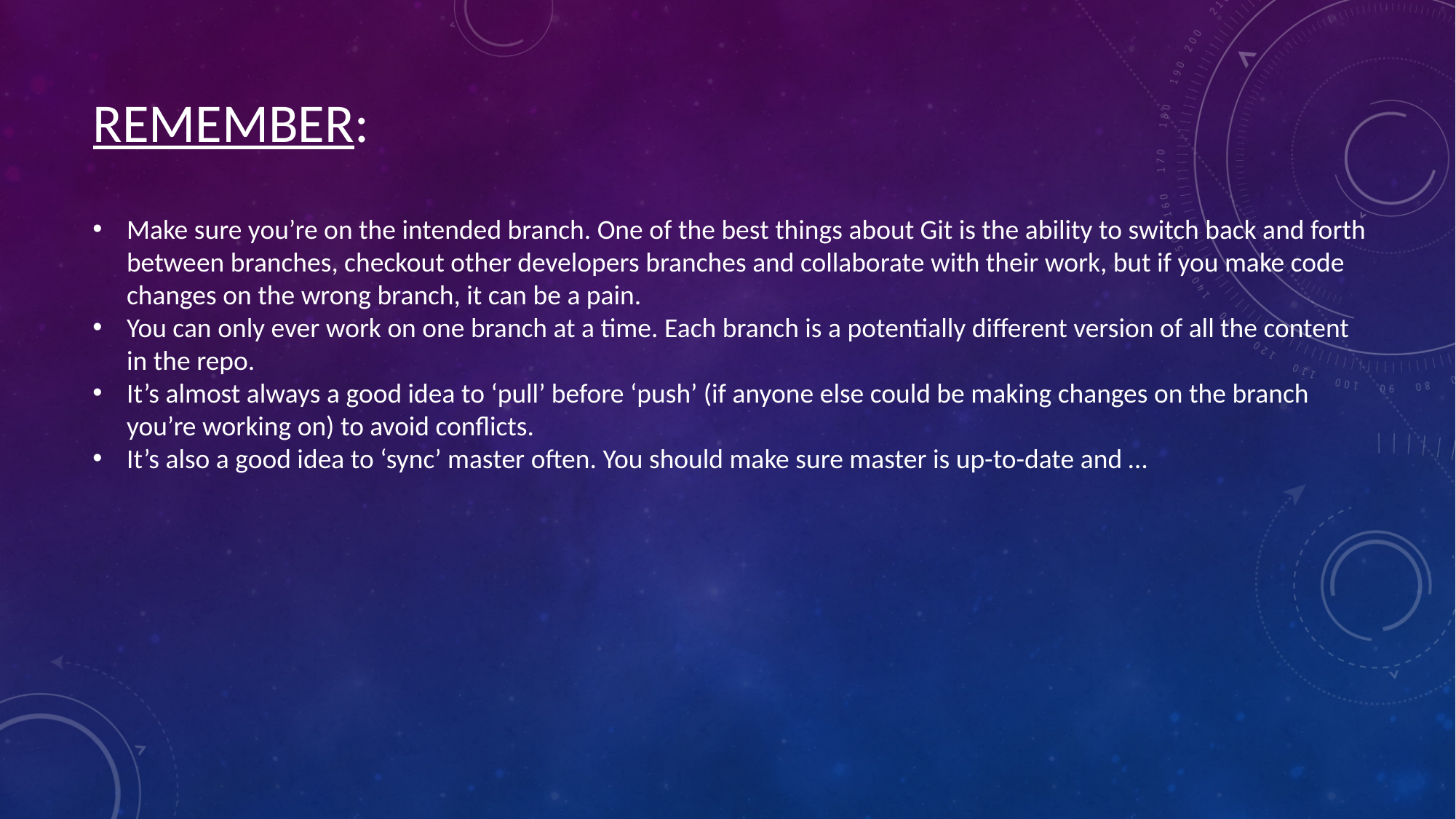

# Remember:
Make sure you’re on the intended branch. One of the best things about Git is the ability to switch back and forth between branches, checkout other developers branches and collaborate with their work, but if you make code changes on the wrong branch, it can be a pain.
You can only ever work on one branch at a time. Each branch is a potentially different version of all the content in the repo.
It’s almost always a good idea to ‘pull’ before ‘push’ (if anyone else could be making changes on the branch you’re working on) to avoid conflicts.
It’s also a good idea to ‘sync’ master often. You should make sure master is up-to-date and …